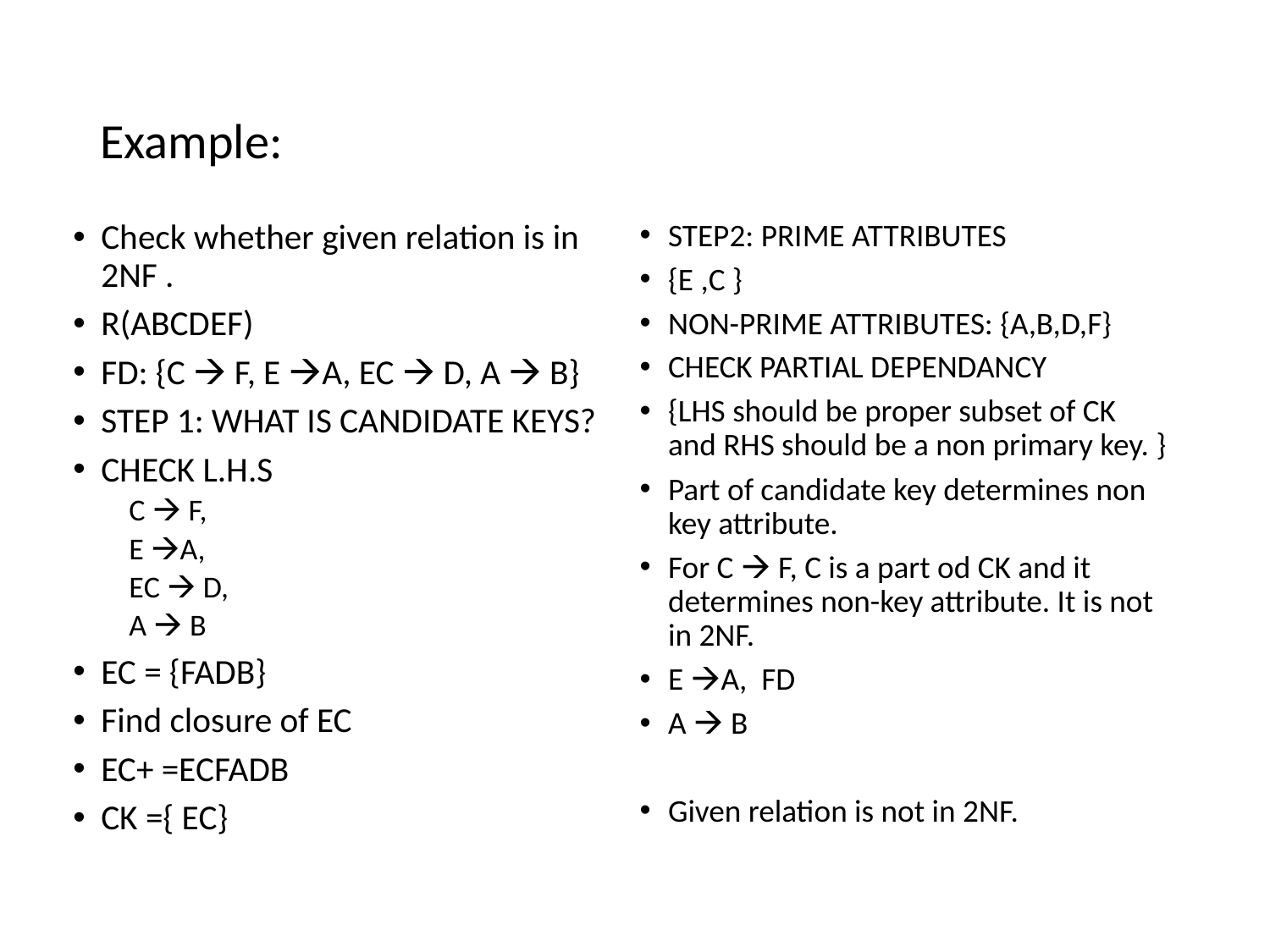

# Example:
Check whether given relation is in 2NF .
R(ABCDEF)
FD: {C 🡪 F, E 🡪A, EC 🡪 D, A 🡪 B}
STEP 1: WHAT IS CANDIDATE KEYS?
CHECK L.H.S
C 🡪 F,
E 🡪A,
EC 🡪 D,
A 🡪 B
EC = {FADB}
Find closure of EC
EC+ =ECFADB
CK ={ EC}
STEP2: PRIME ATTRIBUTES
{E ,C }
NON-PRIME ATTRIBUTES: {A,B,D,F}
CHECK PARTIAL DEPENDANCY
{LHS should be proper subset of CK and RHS should be a non primary key. }
Part of candidate key determines non key attribute.
For C 🡪 F, C is a part od CK and it determines non-key attribute. It is not in 2NF.
E 🡪A,  FD
A 🡪 B

Given relation is not in 2NF.